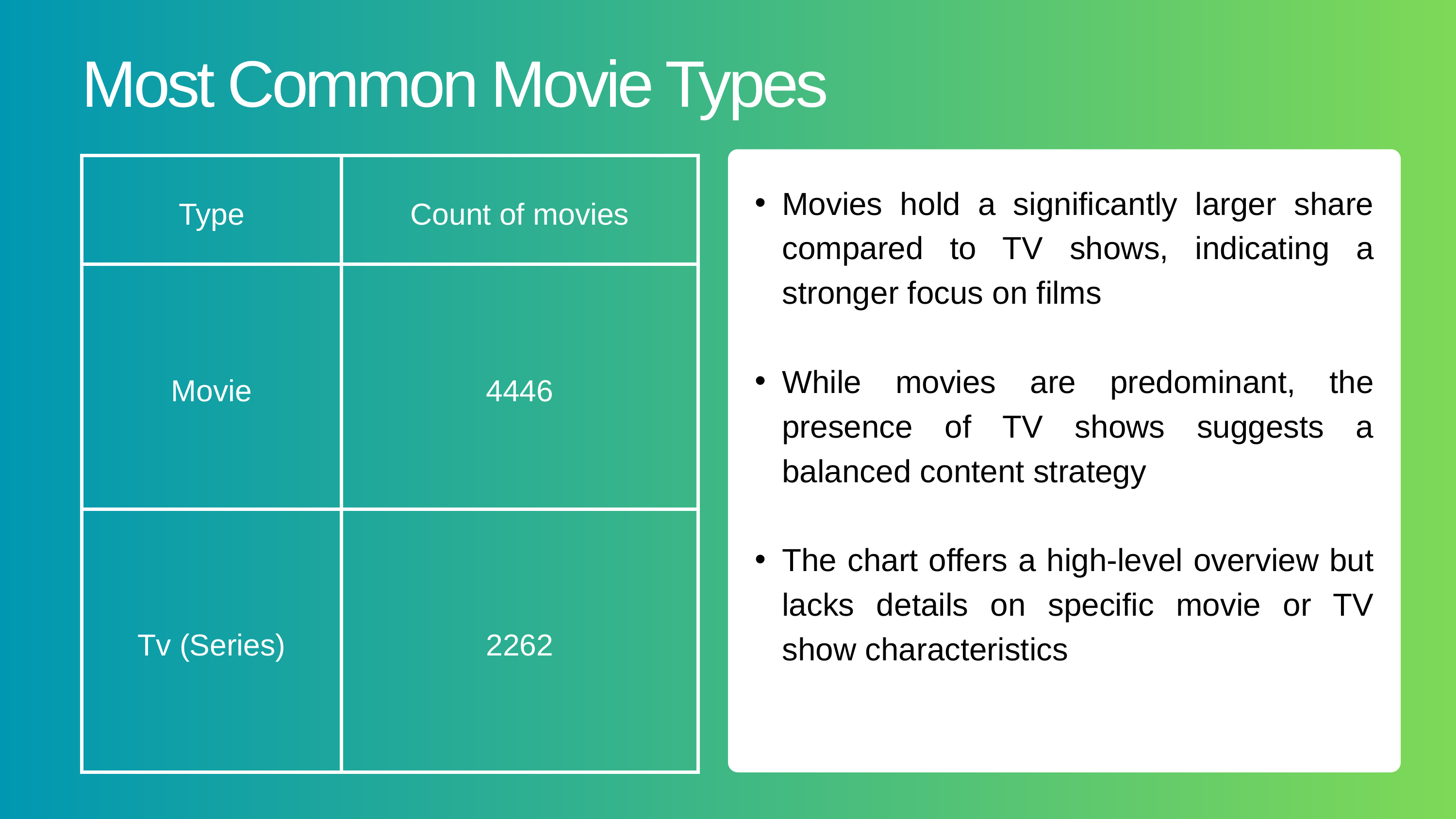

Most Common Movie Types

| Type | Count of movies |
| --- | --- |
| Movie | 4446 |
| Tv (Series) | 2262 |
Movies hold a significantly larger share compared to TV shows, indicating a stronger focus on films

While movies are predominant, the presence of TV shows suggests a balanced content strategy

The chart offers a high-level overview but lacks details on specific movie or TV show characteristics
Software